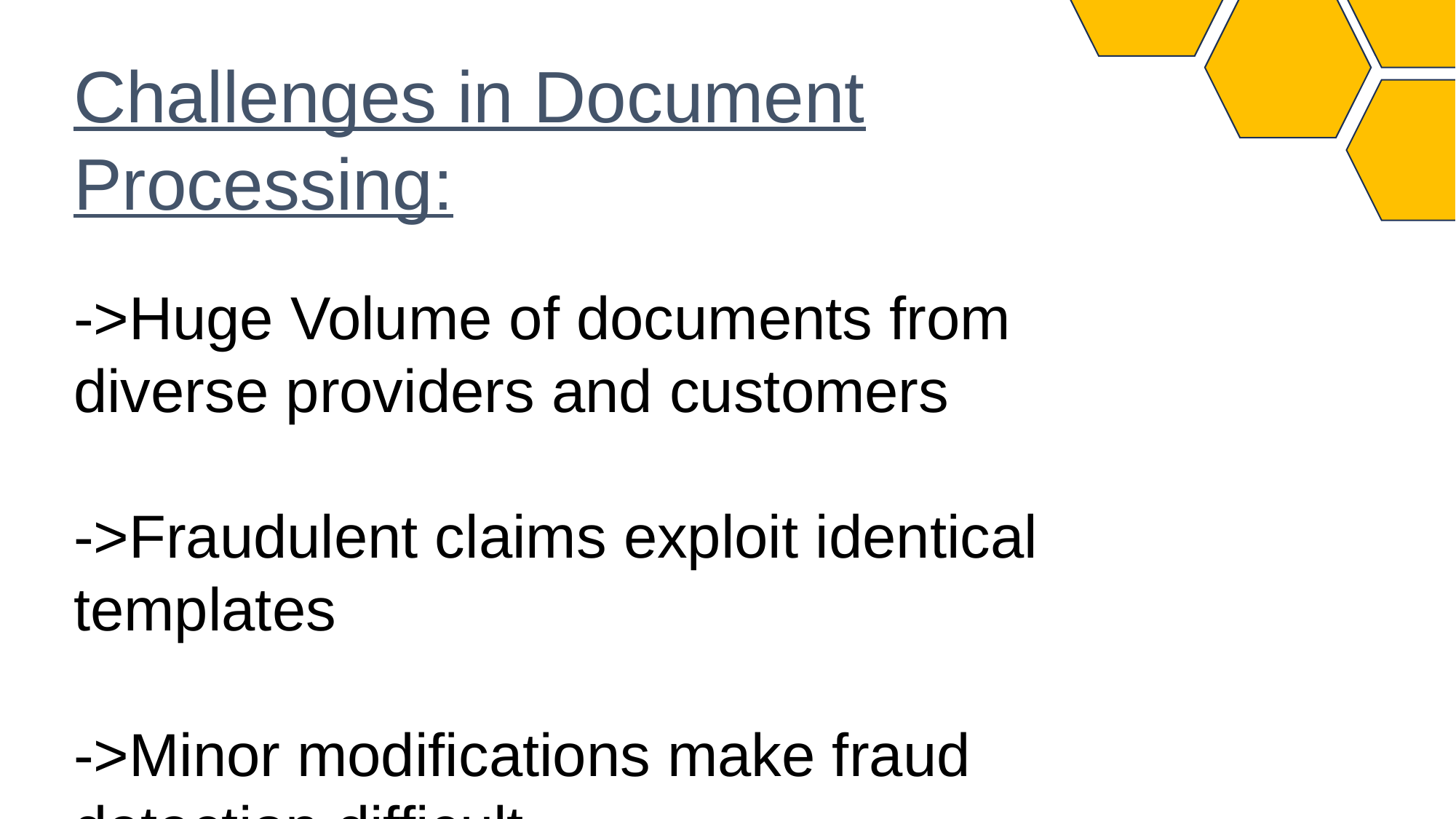

Challenges in Document Processing:

->Huge Volume of documents from diverse providers and customers

->Fraudulent claims exploit identical templates

->Minor modifications make fraud detection difficult